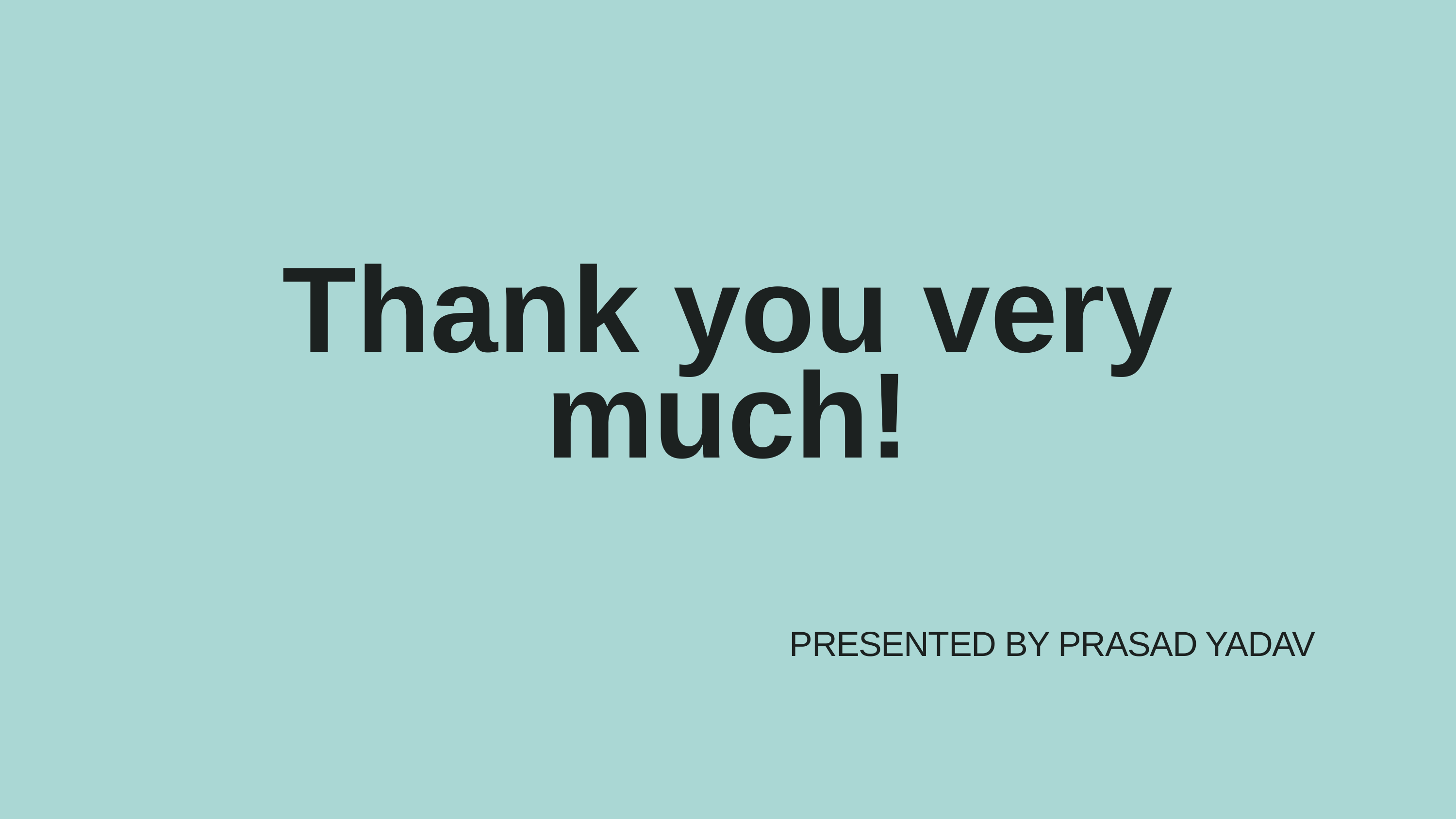

Thank you very much!
PRESENTED BY PRASAD YADAV